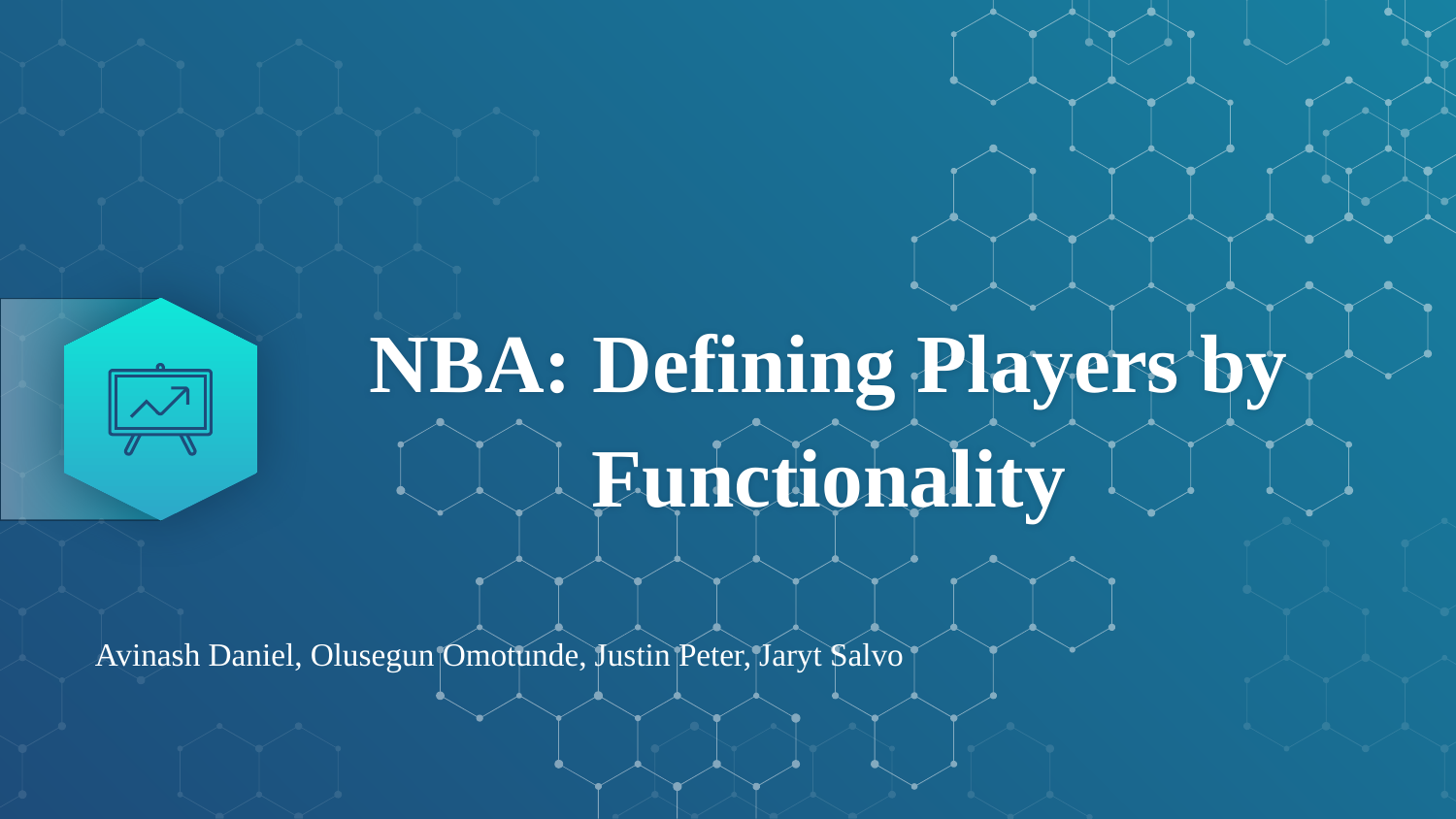

# NBA: Defining Players by Functionality

Avinash Daniel, Olusegun Omotunde, Justin Peter, Jaryt Salvo